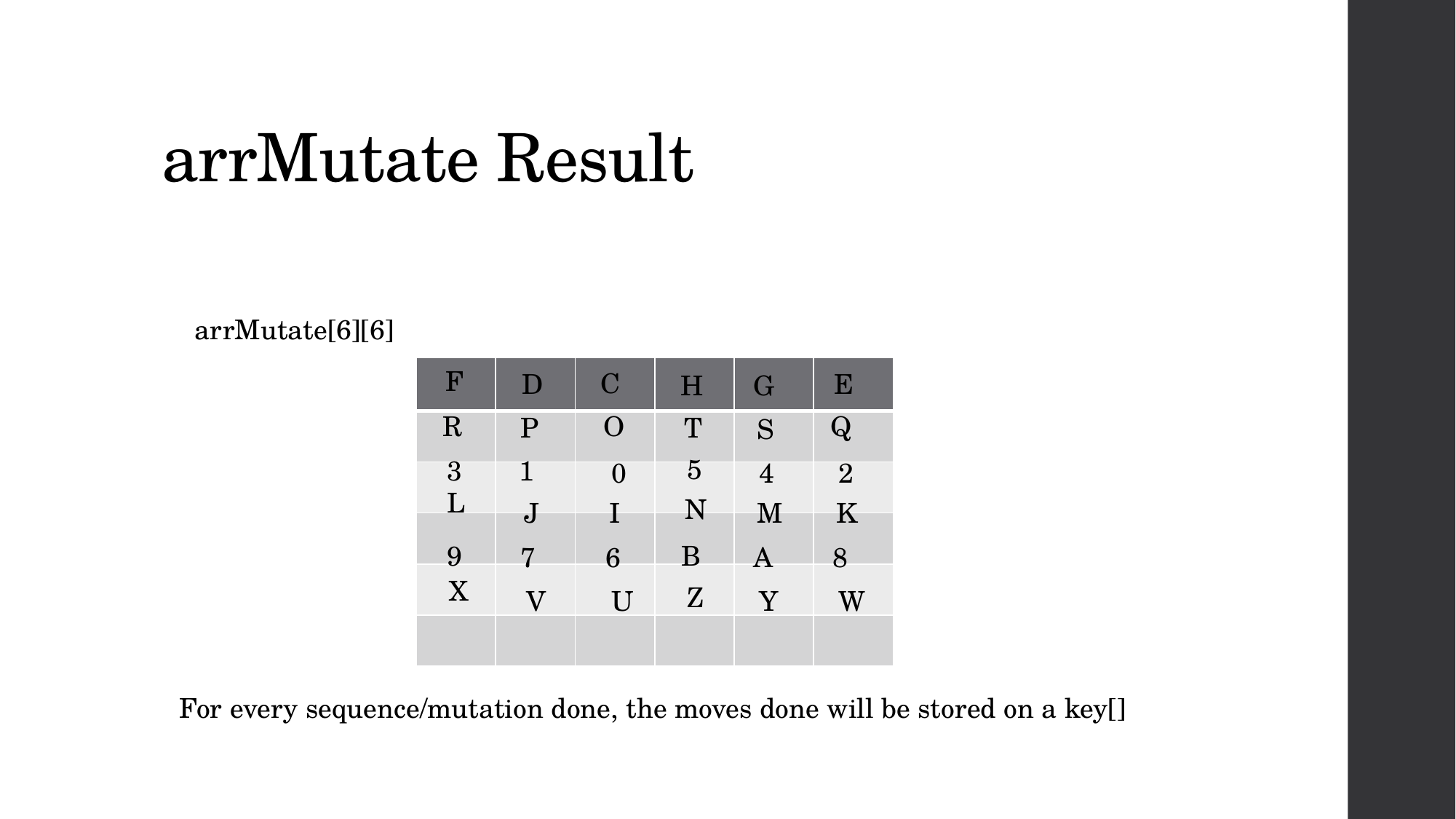

# arrMutate Result
arrMutate[6][6]
|  |  |  |  |  |  |
| --- | --- | --- | --- | --- | --- |
|  |  |  |  |  |  |
|  |  |  |  |  |  |
|  |  |  |  |  |  |
|  |  |  |  |  |  |
|  |  |  |  |  |  |
F
C
D
E
H
G
R
O
Q
P
T
S
5
3
1
0
4
2
L
N
J
I
M
K
9
B
7
6
A
8
X
Z
V
U
Y
W
For every sequence/mutation done, the moves done will be stored on a key[]